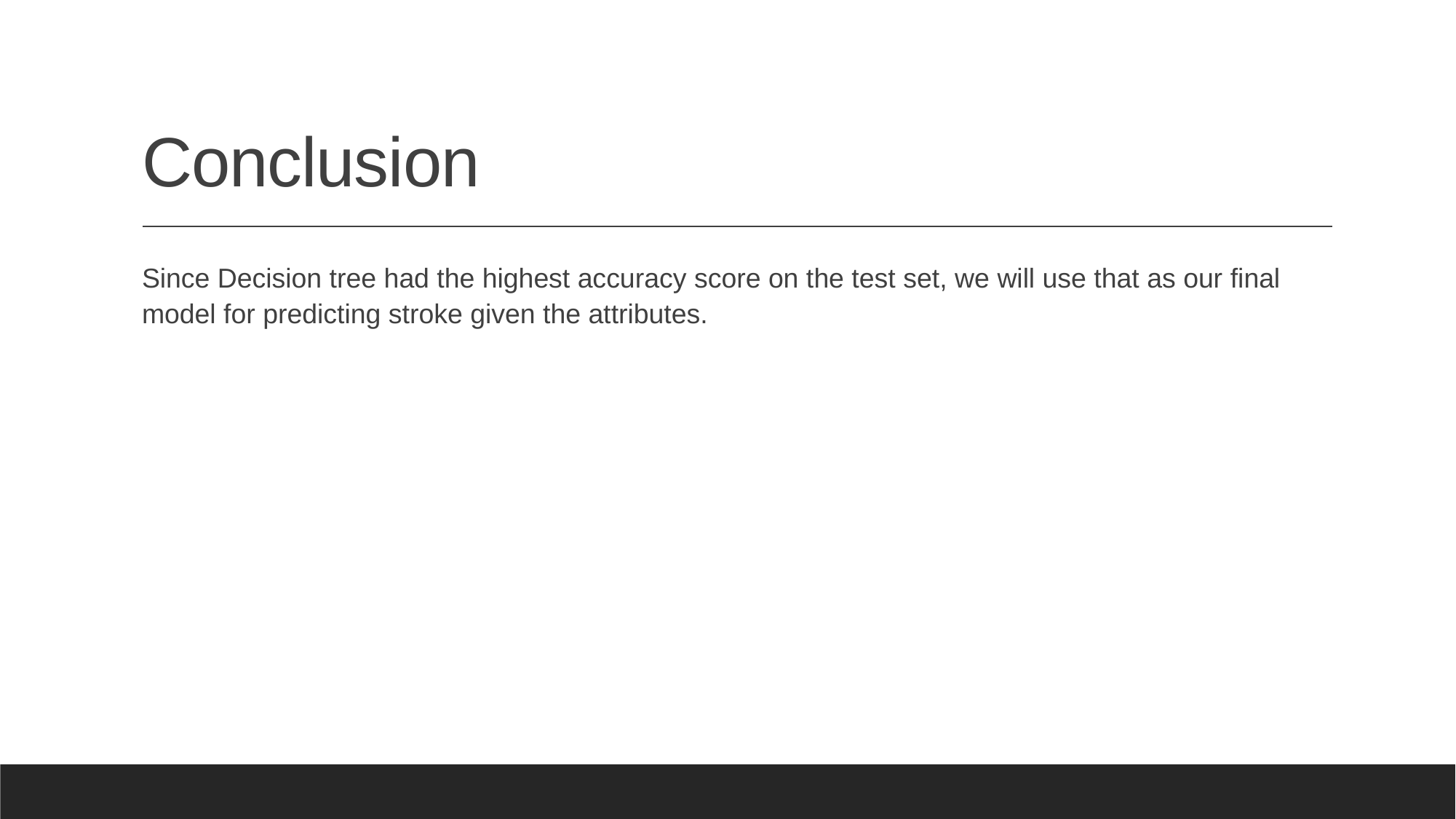

# Conclusion
Since Decision tree had the highest accuracy score on the test set, we will use that as our final model for predicting stroke given the attributes.